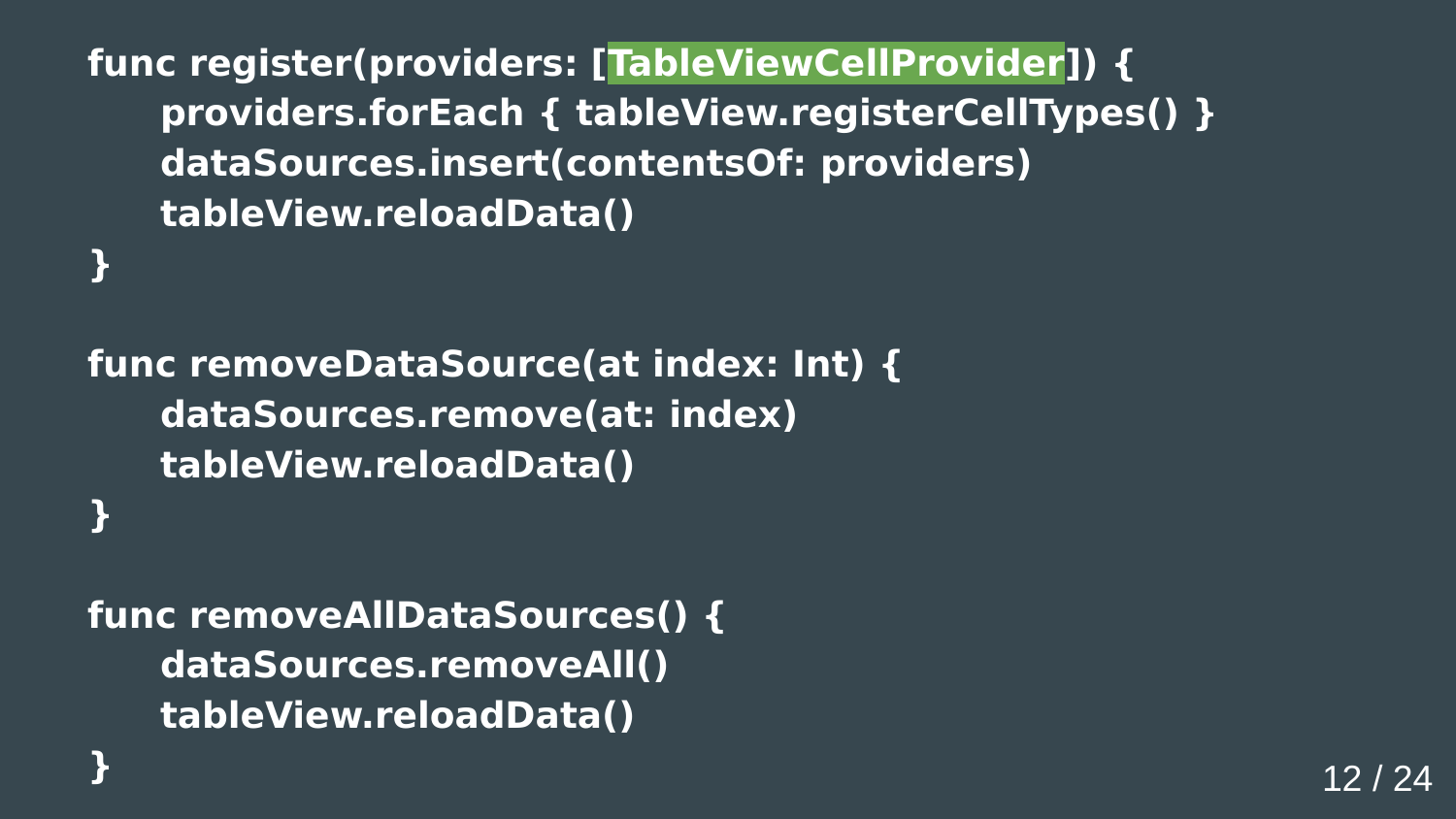

func register(providers: [TableViewCellProvider]) {
providers.forEach { tableView.registerCellTypes() }
dataSources.insert(contentsOf: providers)
tableView.reloadData()
}

func removeDataSource(at index: Int) {
dataSources.remove(at: index)
tableView.reloadData()
}

func removeAllDataSources() {
dataSources.removeAll()
tableView.reloadData()
}
12 / 24